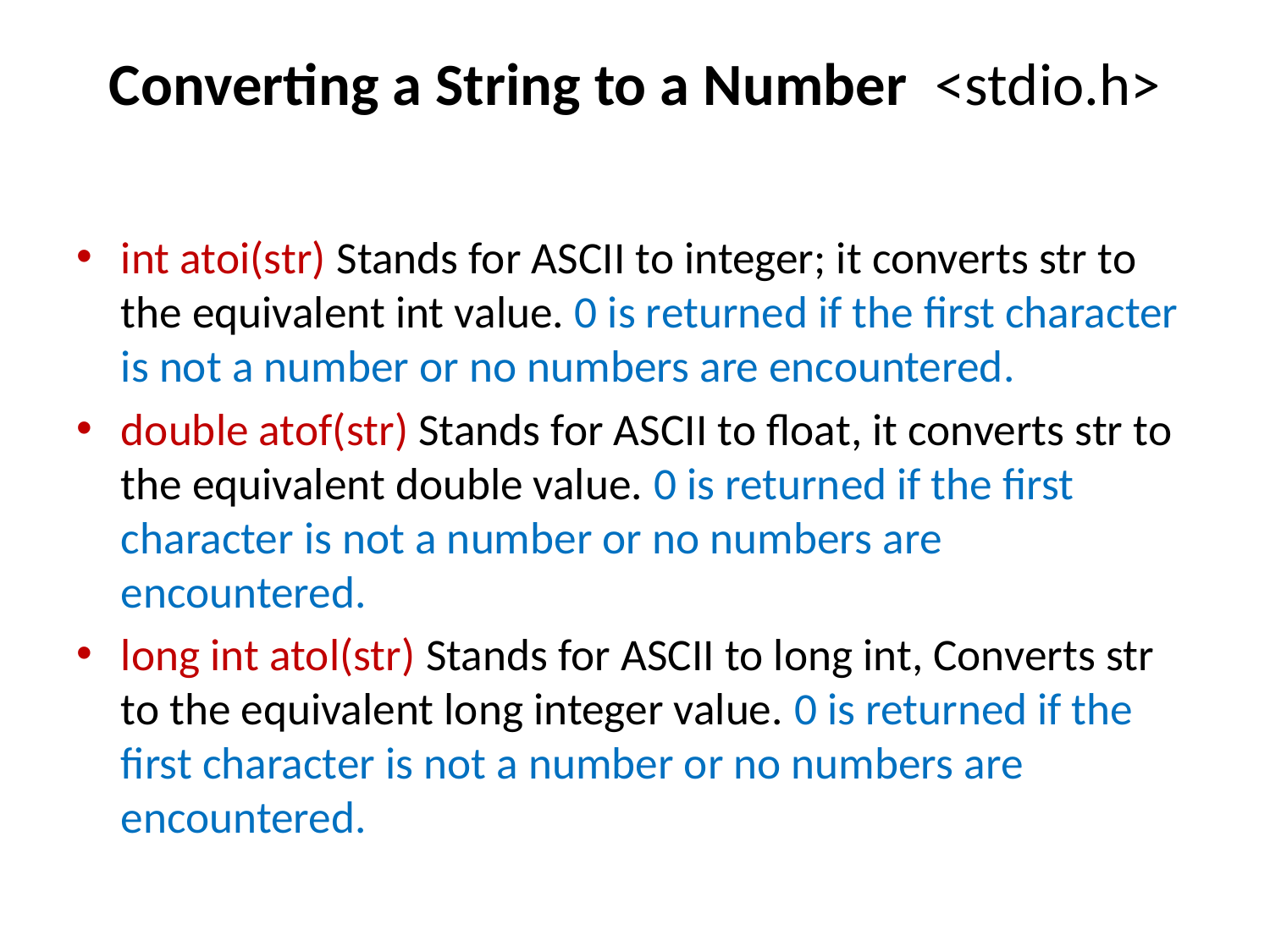

# Converting a String to a Number  <stdio.h>
int atoi(str) Stands for ASCII to integer; it converts str to the equivalent int value. 0 is returned if the first character is not a number or no numbers are encountered.
double atof(str) Stands for ASCII to float, it converts str to the equivalent double value. 0 is returned if the first character is not a number or no numbers are encountered.
long int atol(str) Stands for ASCII to long int, Converts str to the equivalent long integer value. 0 is returned if the first character is not a number or no numbers are encountered.